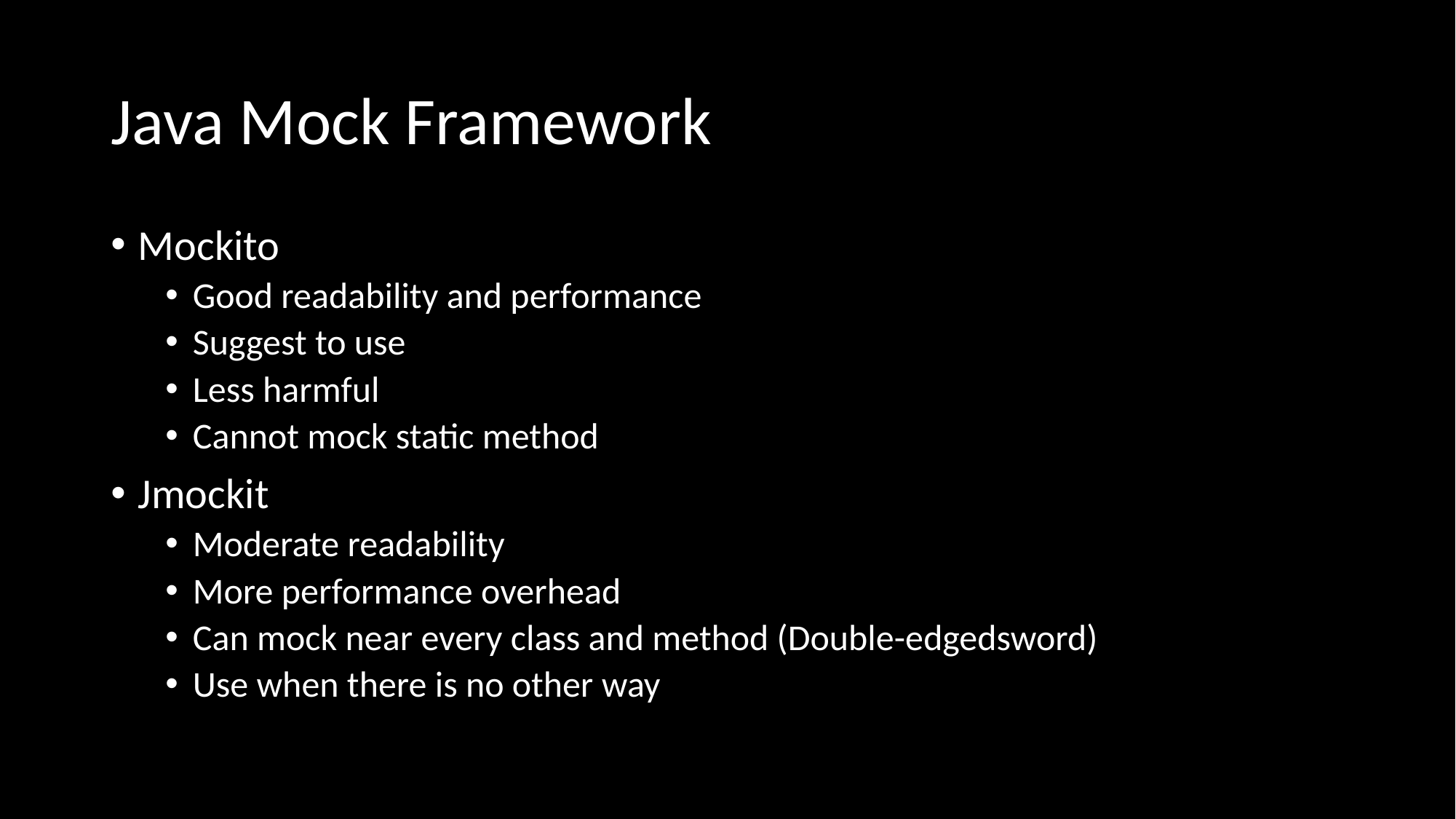

# Java Mock Framework
Mockito
Good readability and performance
Suggest to use
Less harmful
Cannot mock static method
Jmockit
Moderate readability
More performance overhead
Can mock near every class and method (Double-edgedsword)
Use when there is no other way